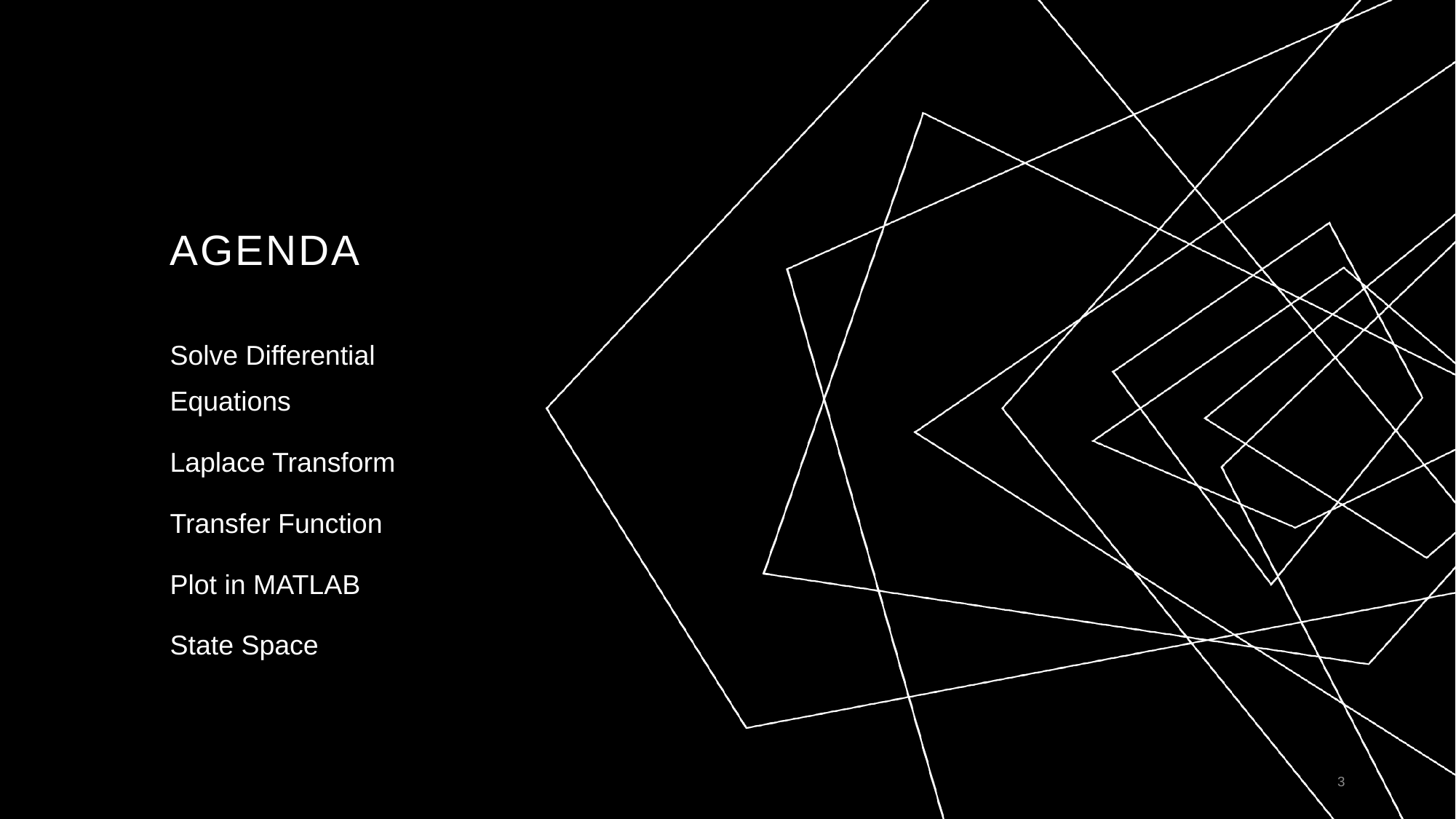

# AGENDA
Solve Differential Equations
Laplace Transform
Transfer Function
Plot in MATLAB
State Space
3